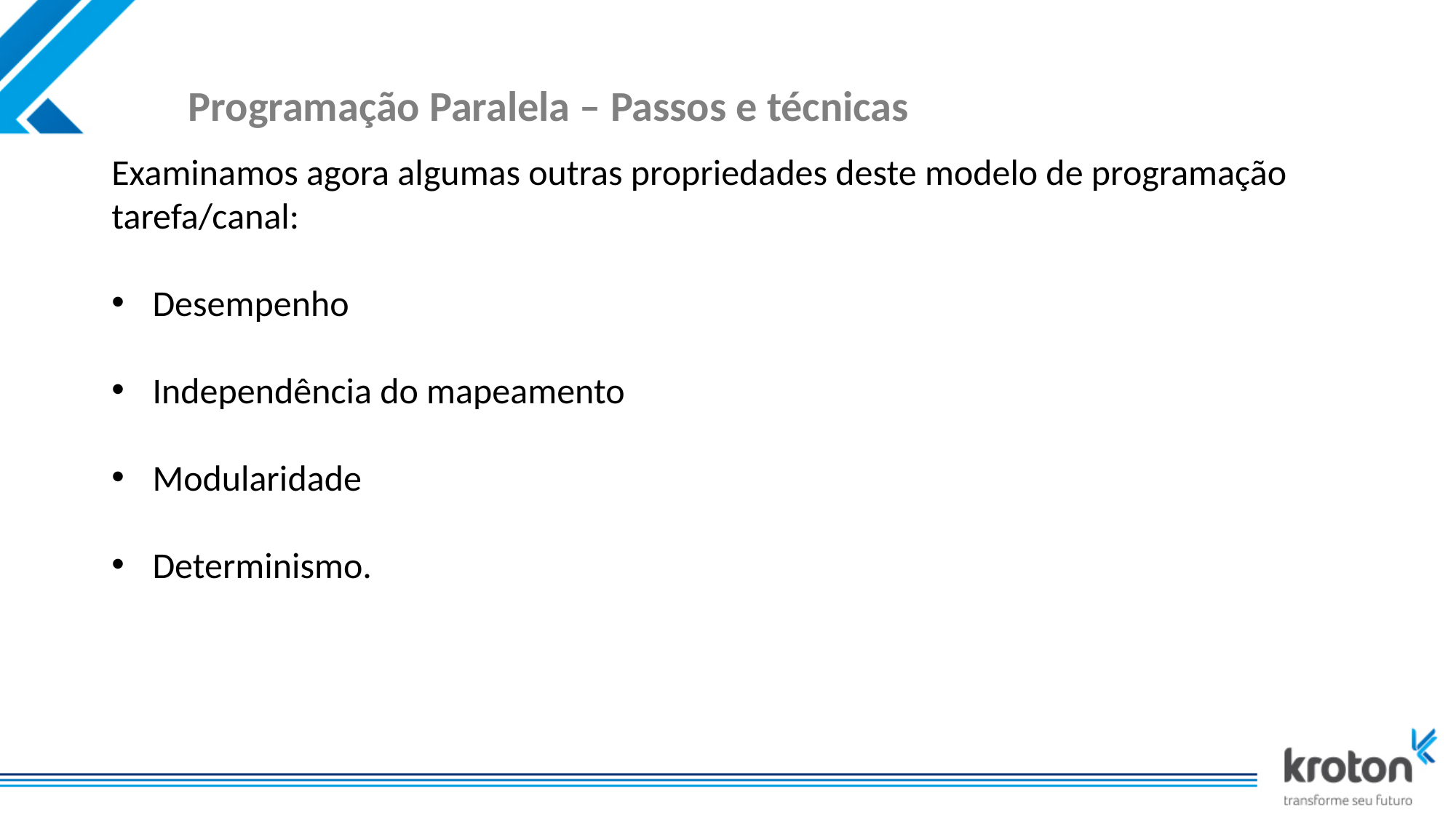

# Programação Paralela – Passos e técnicas
Examinamos agora algumas outras propriedades deste modelo de programação tarefa/canal:

Desempenho

Independência do mapeamento

Modularidade

Determinismo.